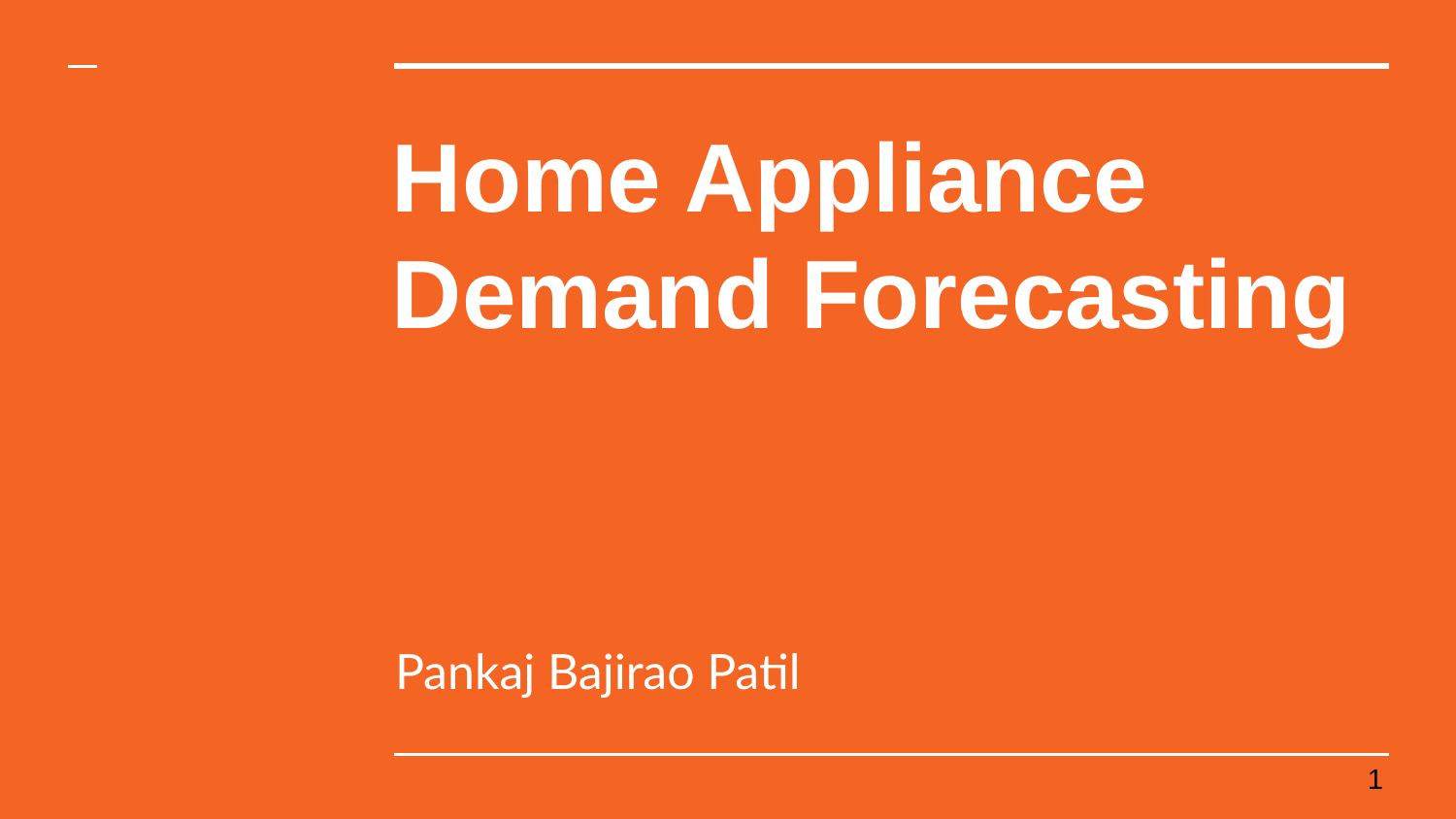

# Home Appliance Demand Forecasting
Pankaj Bajirao Patil
1